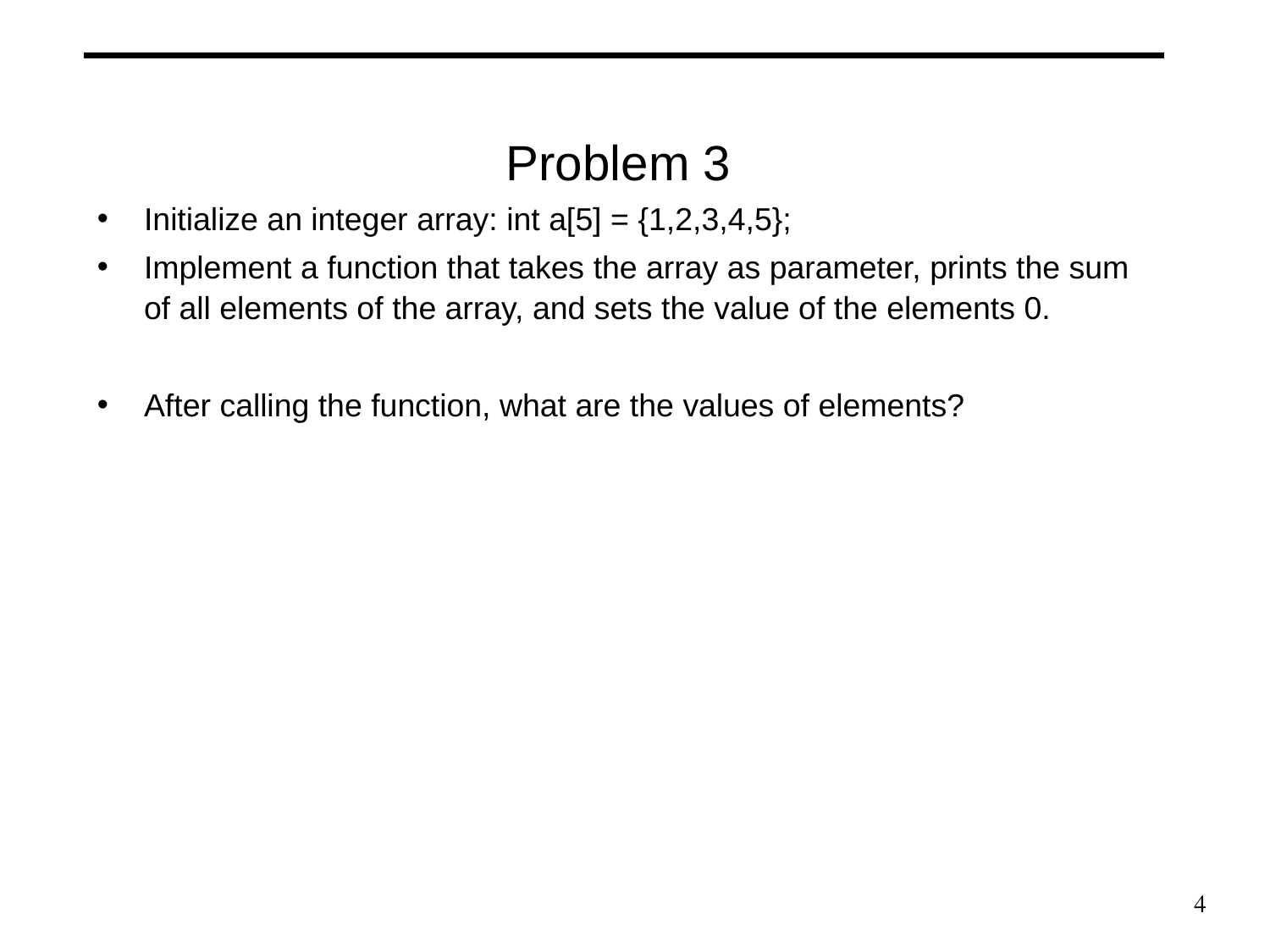

# Problem 3
Initialize an integer array: int a[5] = {1,2,3,4,5};
Implement a function that takes the array as parameter, prints the sum of all elements of the array, and sets the value of the elements 0.

After calling the function, what are the values of elements?